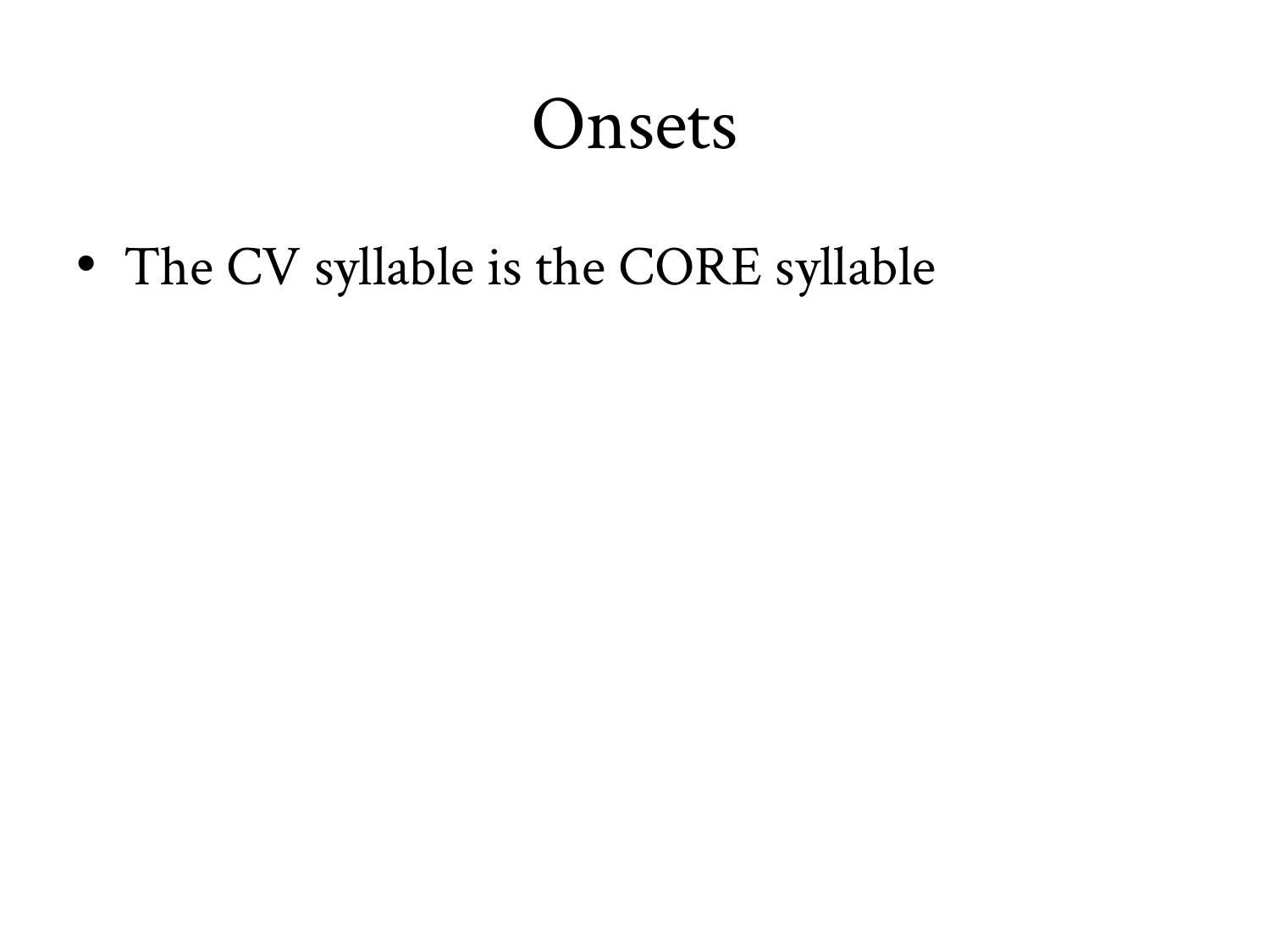

# Onsets
The CV syllable is the CORE syllable